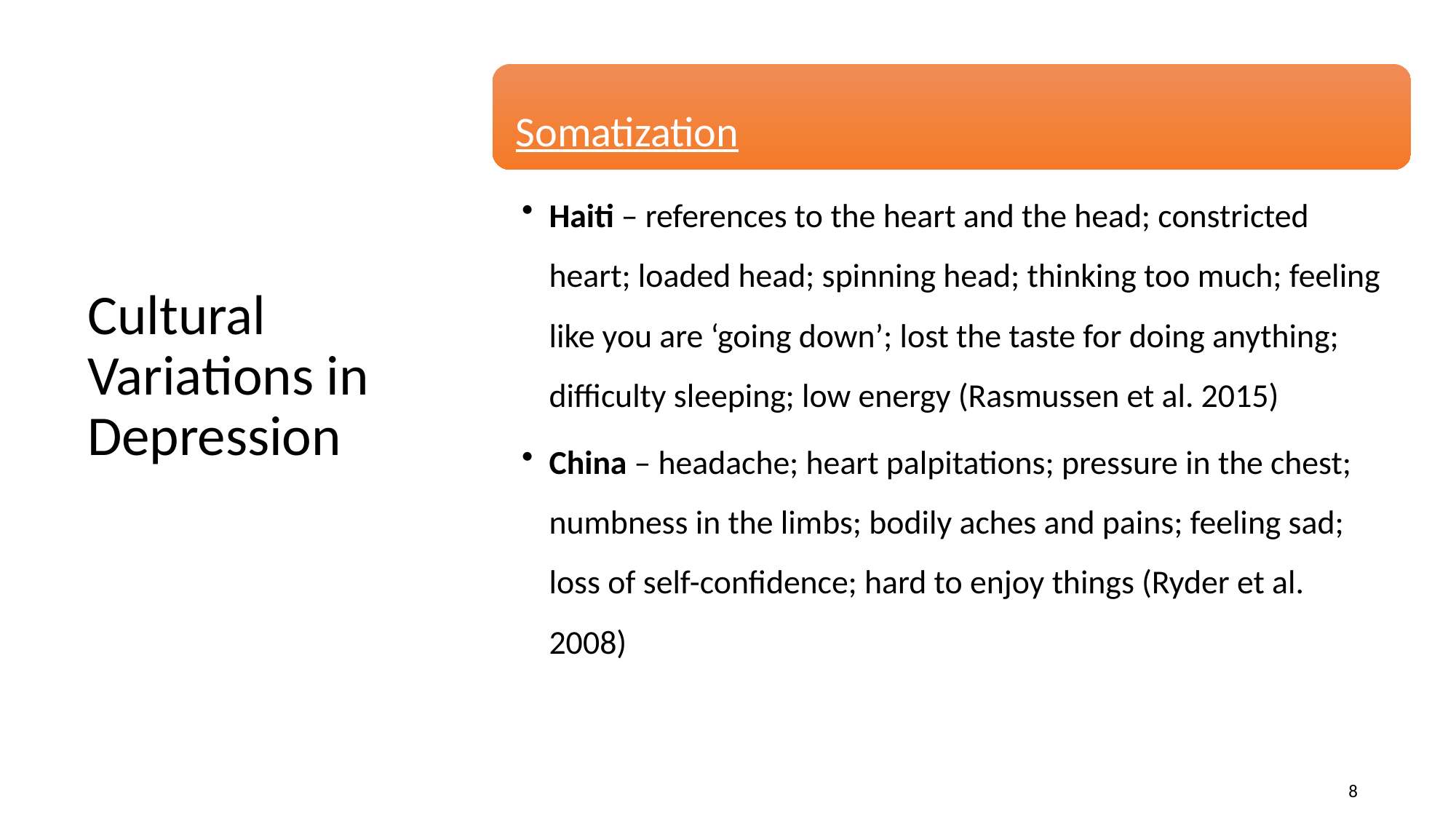

Somatization
Haiti – references to the heart and the head; constricted heart; loaded head; spinning head; thinking too much; feeling like you are ‘going down’; lost the taste for doing anything; difficulty sleeping; low energy (Rasmussen et al. 2015)
China – headache; heart palpitations; pressure in the chest; numbness in the limbs; bodily aches and pains; feeling sad; loss of self-confidence; hard to enjoy things (Ryder et al. 2008)
# Cultural Variations in Depression
8